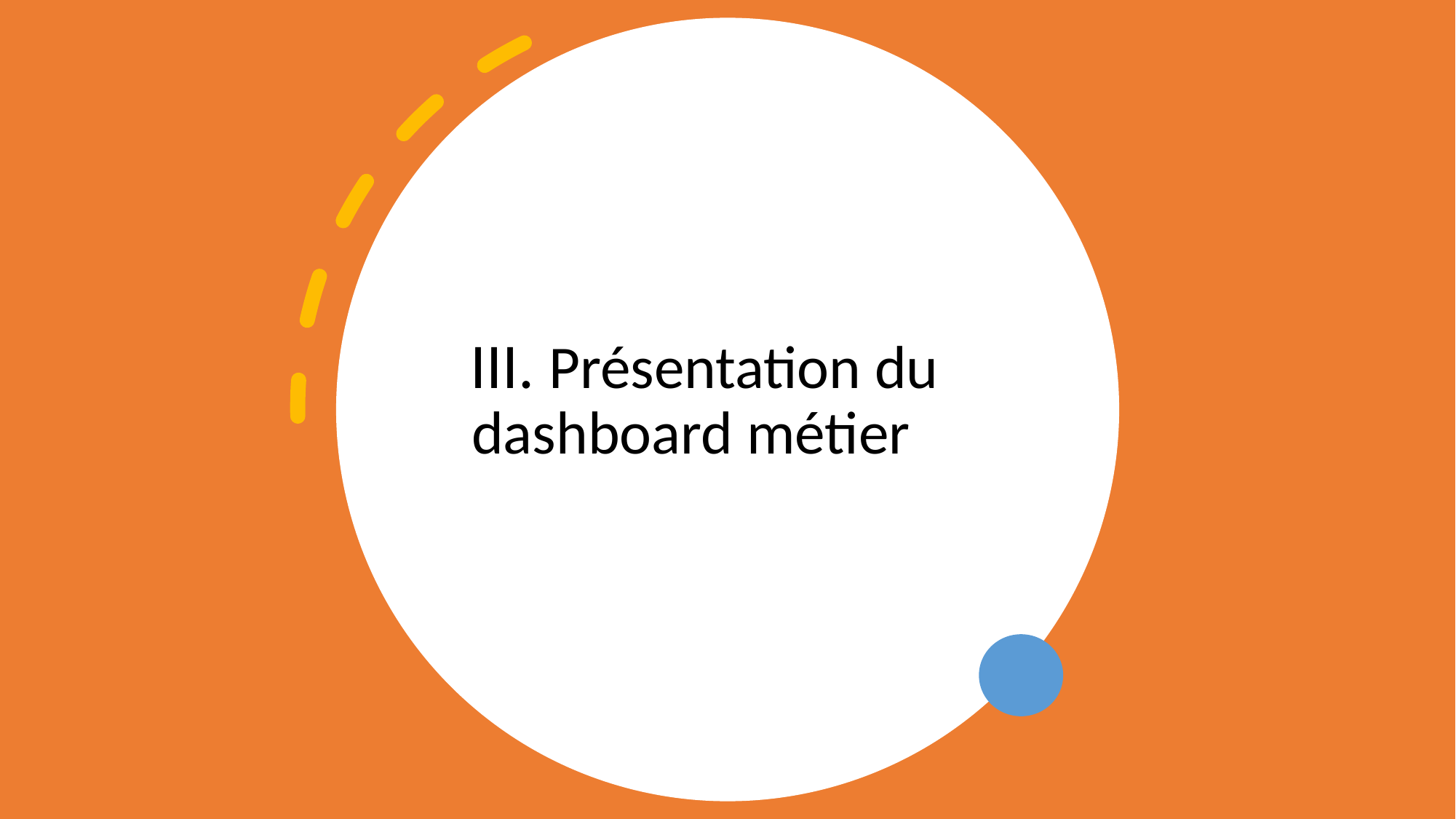

# III. Présentation du dashboard métier

17